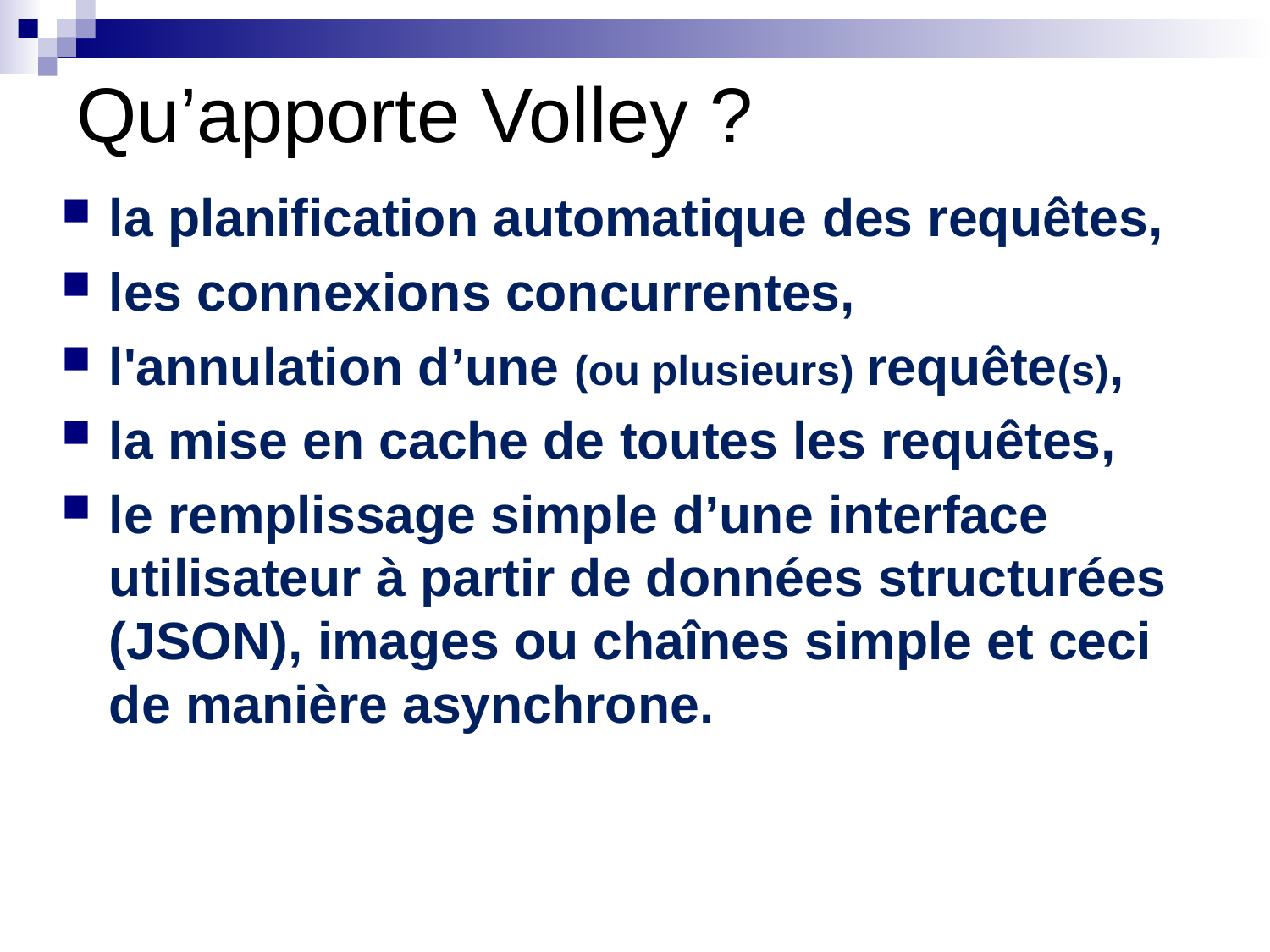

# Qu’apporte Volley ?
la planification automatique des requêtes,
les connexions concurrentes,
l'annulation d’une (ou plusieurs) requête(s),
la mise en cache de toutes les requêtes,
le remplissage simple d’une interface utilisateur à partir de données structurées (JSON), images ou chaînes simple et ceci de manière asynchrone.